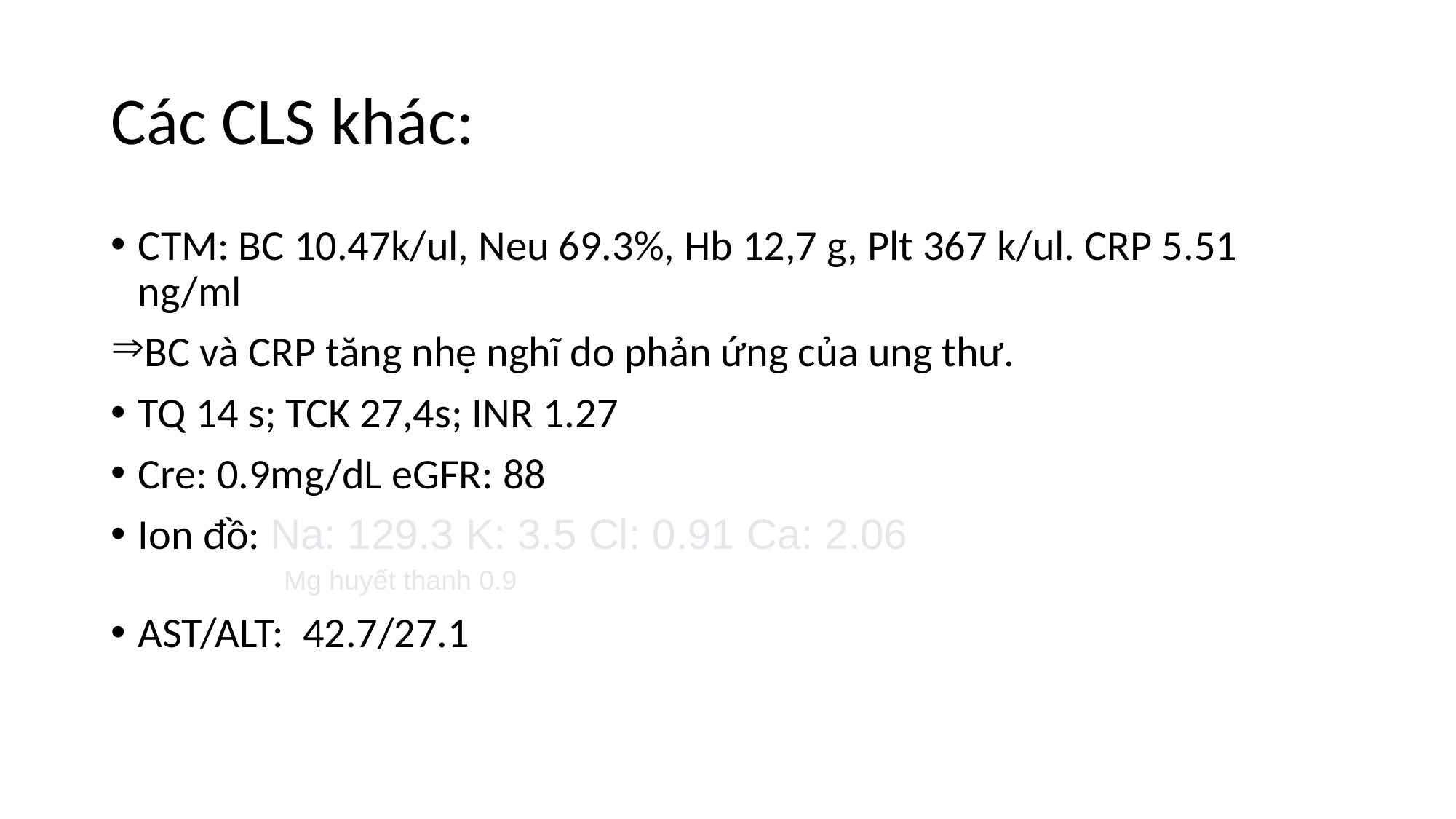

# Các CLS khác:
CTM: BC 10.47k/ul, Neu 69.3%, Hb 12,7 g, Plt 367 k/ul. CRP 5.51 ng/ml
BC và CRP tăng nhẹ nghĩ do phản ứng của ung thư.
TQ 14 s; TCK 27,4s; INR 1.27
Cre: 0.9mg/dL eGFR: 88 ml/ph/1.73m2
Ion đồ: Na: 129.3 K: 3.5 Cl: 0.91 Ca: 2.06
Mg huyết thanh 0.9
AST/ALT:  42.7/27.1